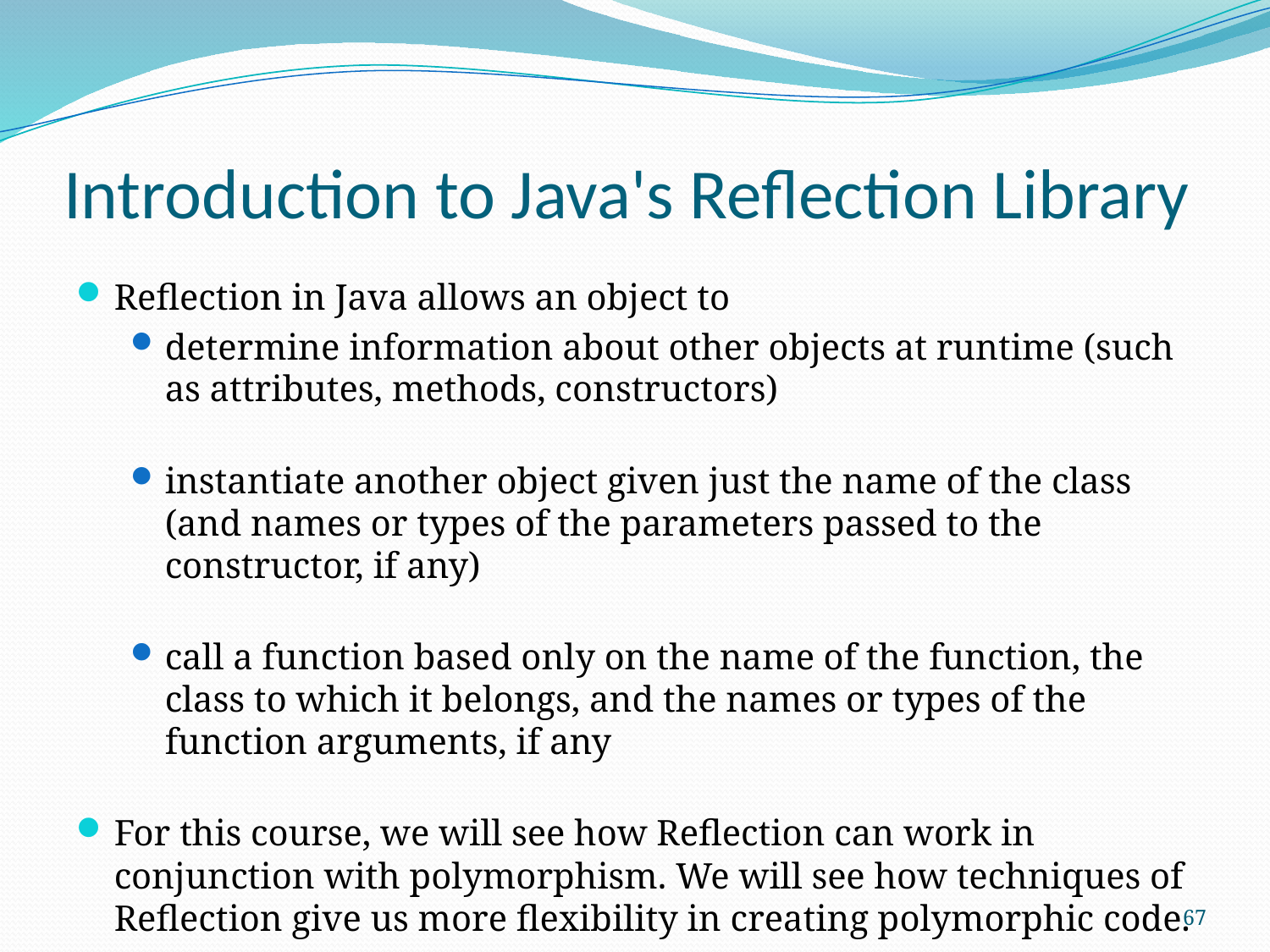

# Introduction to Java's Reflection Library
Reflection in Java allows an object to
determine information about other objects at runtime (such as attributes, methods, constructors)
instantiate another object given just the name of the class (and names or types of the parameters passed to the constructor, if any)
call a function based only on the name of the function, the class to which it belongs, and the names or types of the function arguments, if any
For this course, we will see how Reflection can work in conjunction with polymorphism. We will see how techniques of Reflection give us more flexibility in creating polymorphic code.

67